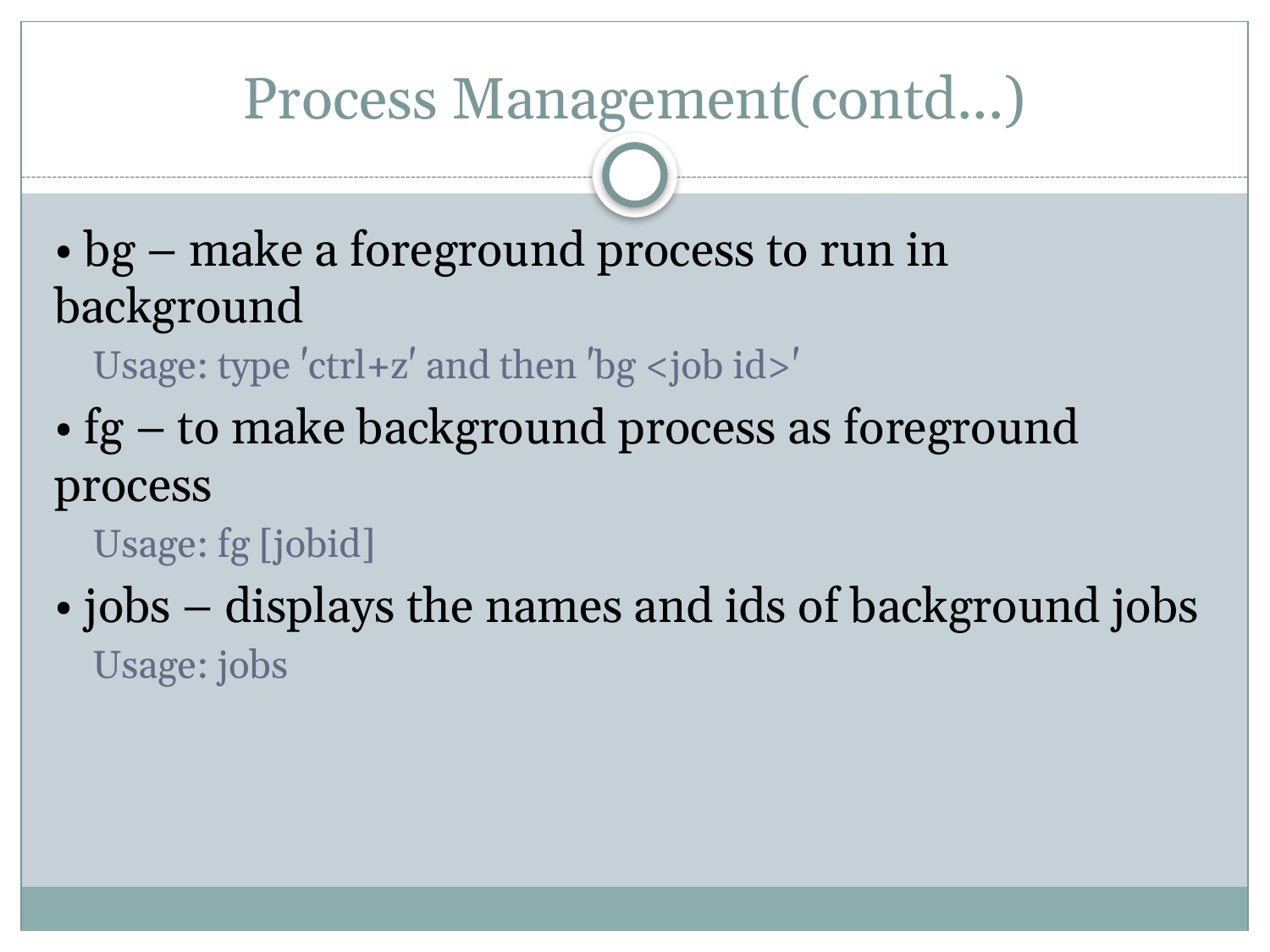

# Process Management(contd...)
• bg – make a foreground process to run in background
Usage: type 'ctrl+z' and then 'bg <job id>'
• fg – to make background process as foreground process
Usage: fg [jobid]
• jobs – displays the names and ids of background jobs
Usage: jobs